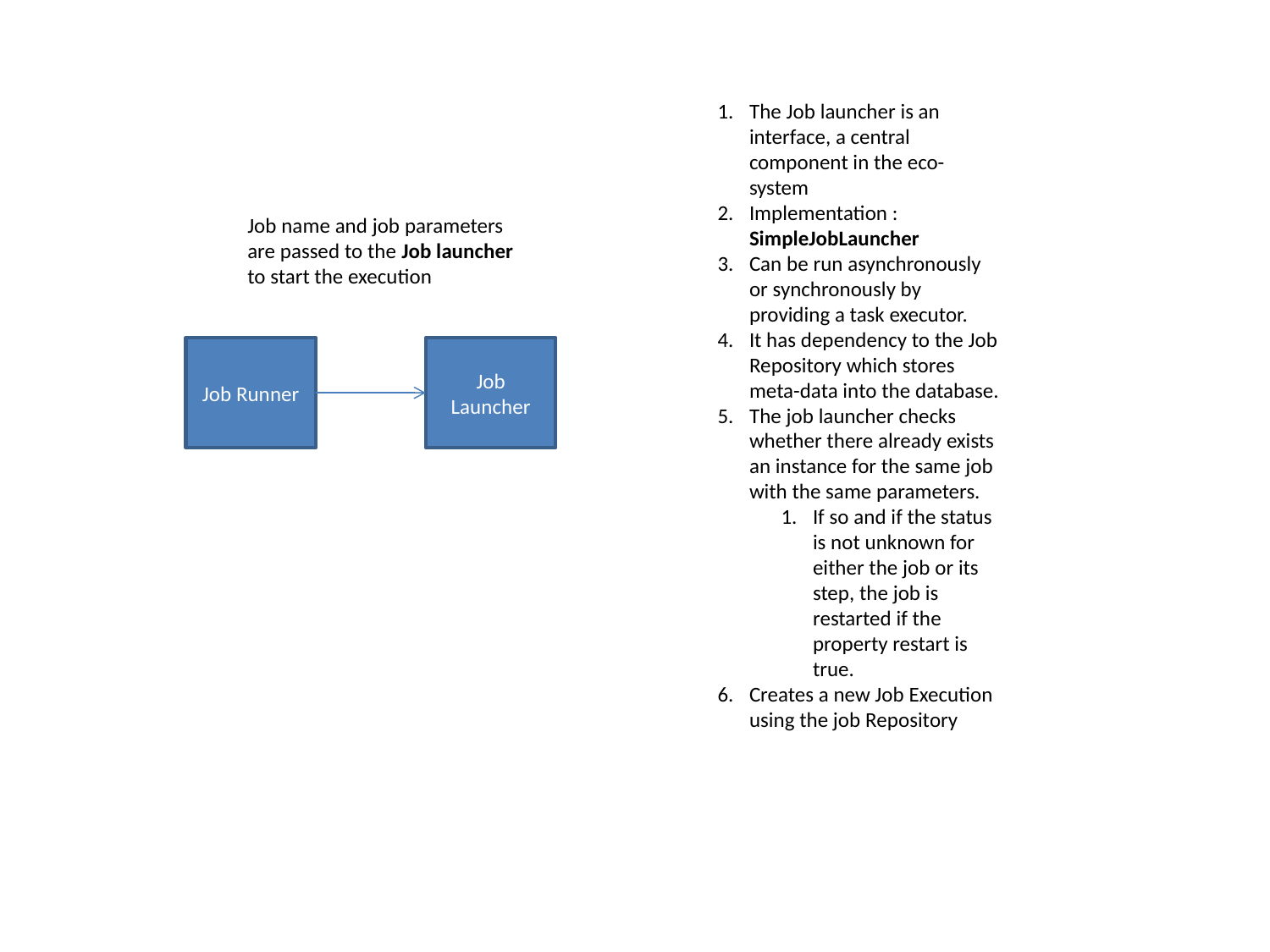

The Job launcher is an interface, a central component in the eco-system
Implementation : SimpleJobLauncher
Can be run asynchronously or synchronously by providing a task executor.
It has dependency to the Job Repository which stores meta-data into the database.
The job launcher checks whether there already exists an instance for the same job with the same parameters.
If so and if the status is not unknown for either the job or its step, the job is restarted if the property restart is true.
Creates a new Job Execution using the job Repository
Job name and job parameters are passed to the Job launcher to start the execution
Job Runner
Job Launcher